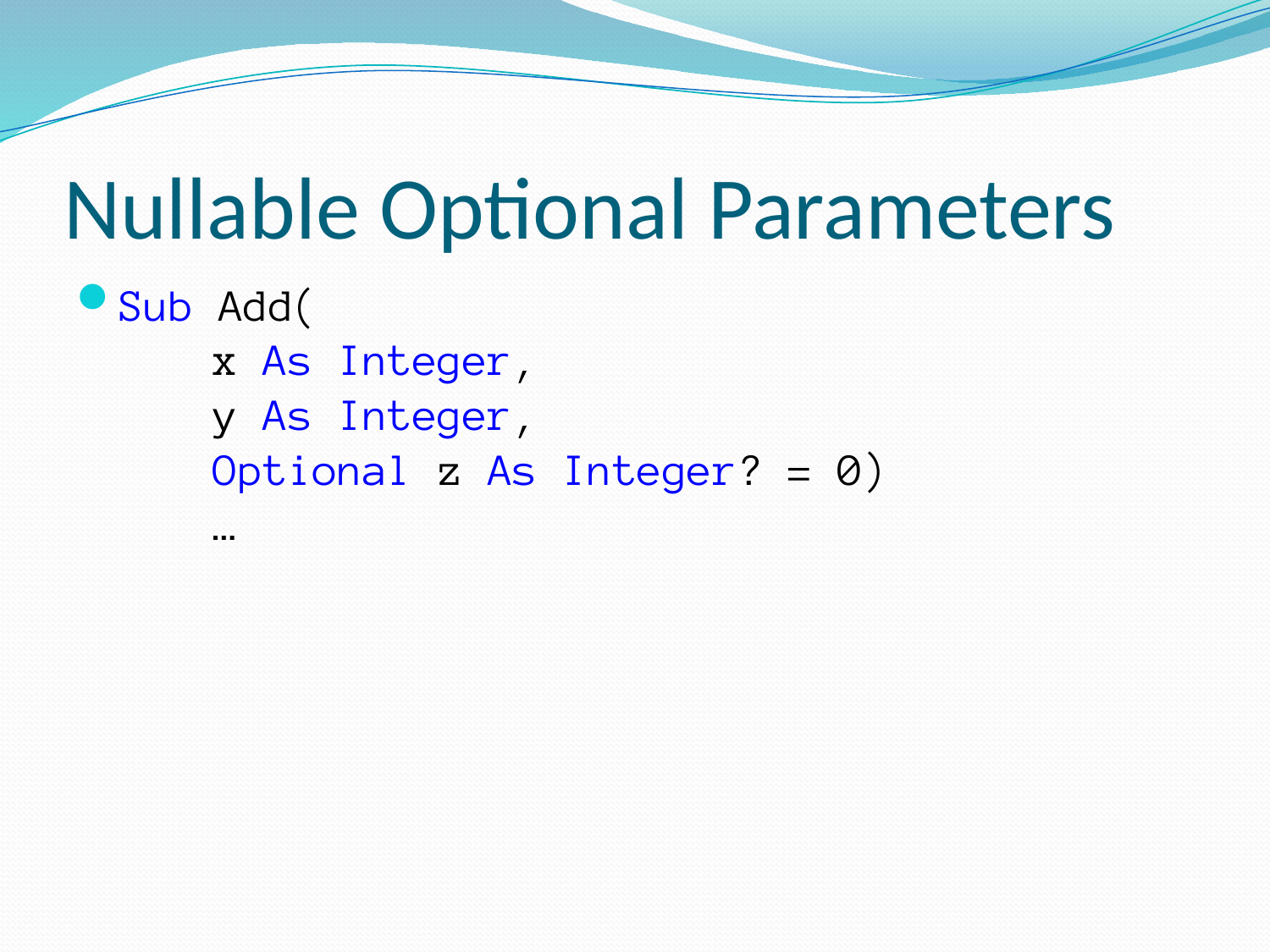

# Nullable Optional Parameters
Sub Add(
    x As Integer,
    y As Integer,
    Optional z As Integer? = 0)
    …